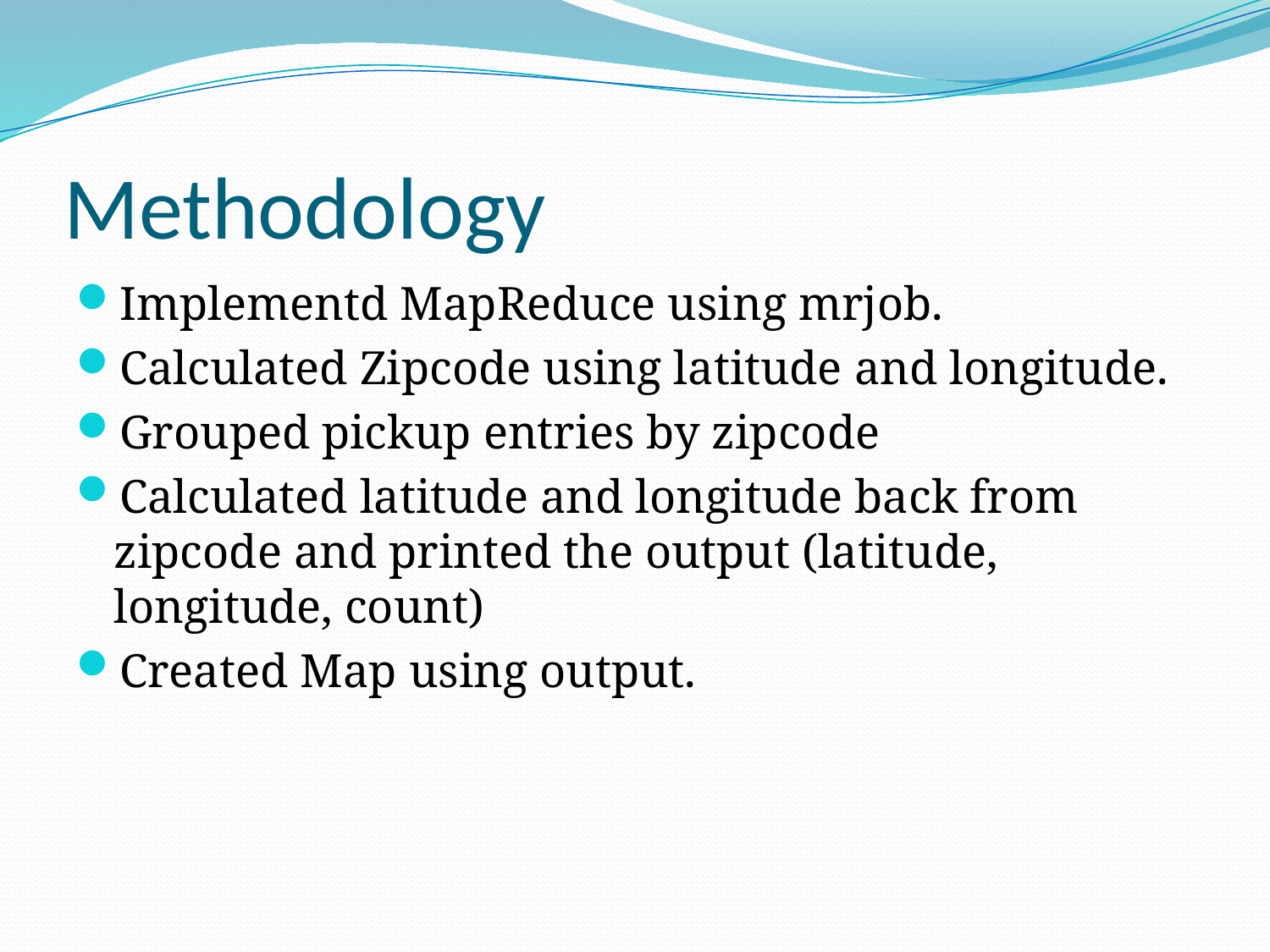

# Methodology
Implementd MapReduce using mrjob.
Calculated Zipcode using latitude and longitude.
Grouped pickup entries by zipcode
Calculated latitude and longitude back from zipcode and printed the output (latitude, longitude, count)
Created Map using output.